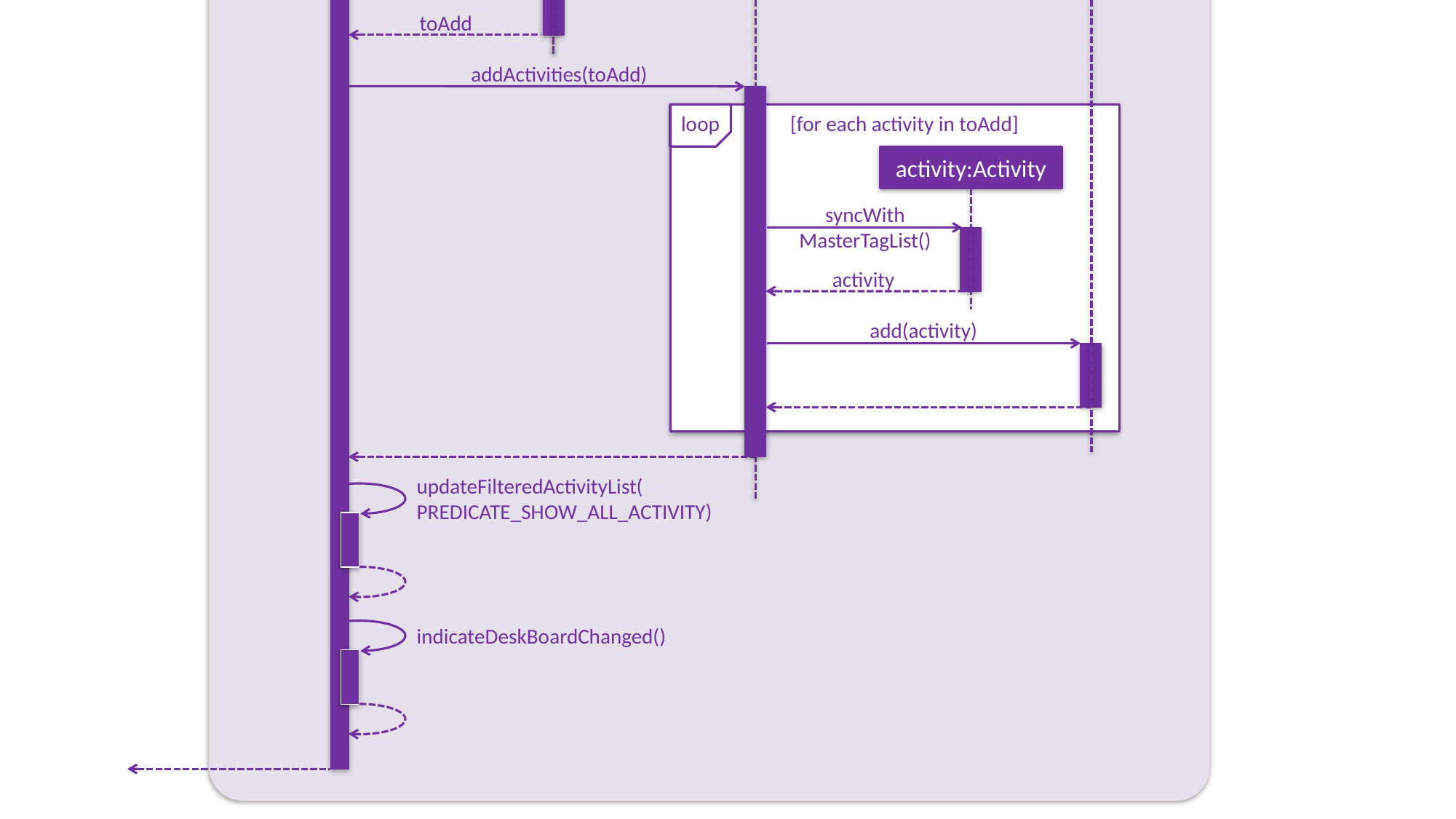

Model
activities:UniqueActivityList
deskBoard
:DeskBoard
otherDeskBoard
:DeskBoard
:ModelManager
addActivities(
otherDeskBoard)
getActivityList()

toAdd
addActivities(toAdd)

loop	[for each activity in toAdd]
activity:Activity
syncWith
MasterTagList()

activity
add(activity)

updateFilteredActivityList(
PREDICATE_SHOW_ALL_ACTIVITY)

indicateDeskBoardChanged()